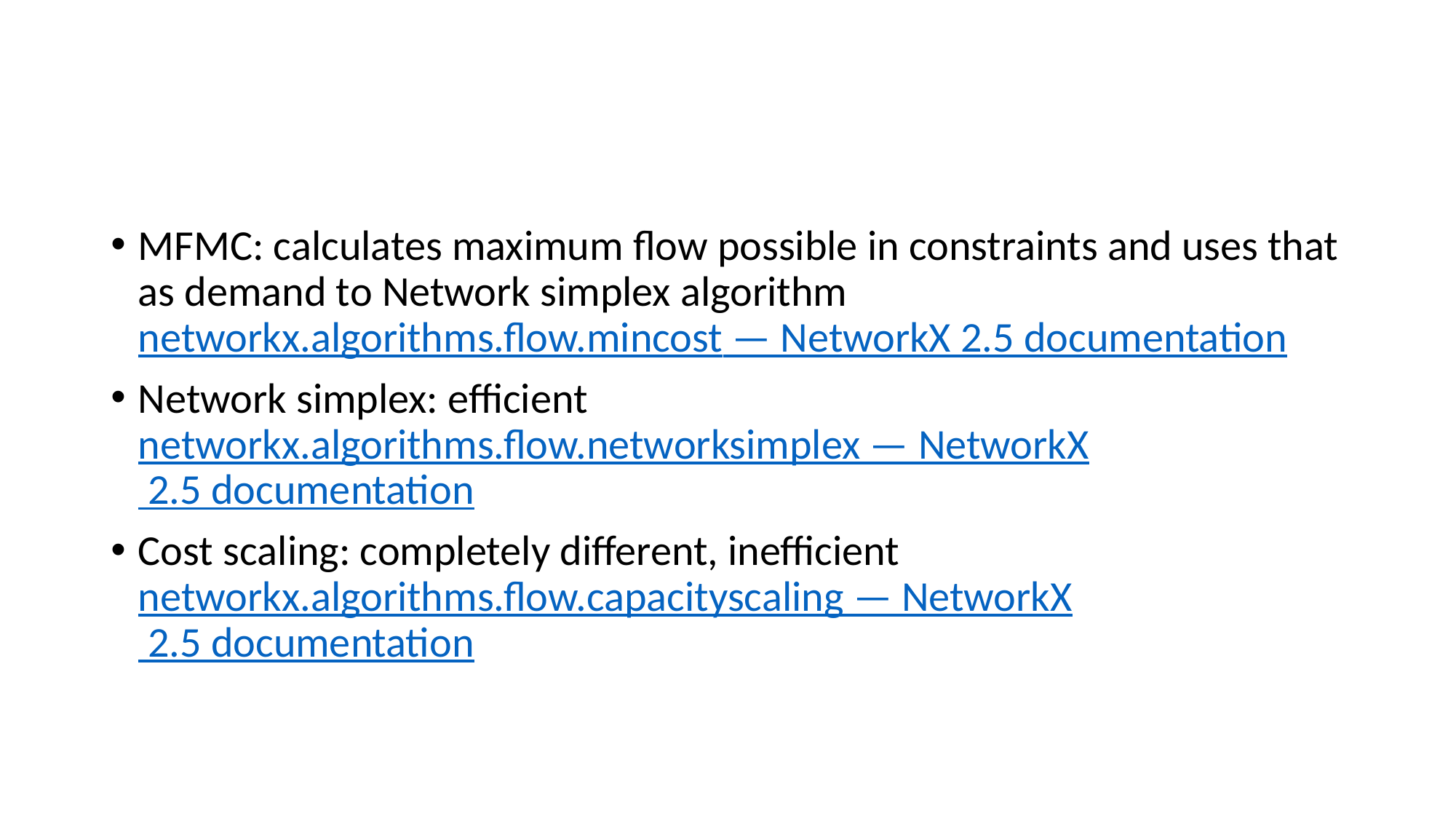

#
MFMC: calculates maximum flow possible in constraints and uses that as demand to Network simplex algorithm networkx.algorithms.flow.mincost — NetworkX 2.5 documentation
Network simplex: efficient    networkx.algorithms.flow.networksimplex — NetworkX 2.5 documentation
Cost scaling: completely different, inefficient networkx.algorithms.flow.capacityscaling — NetworkX 2.5 documentation